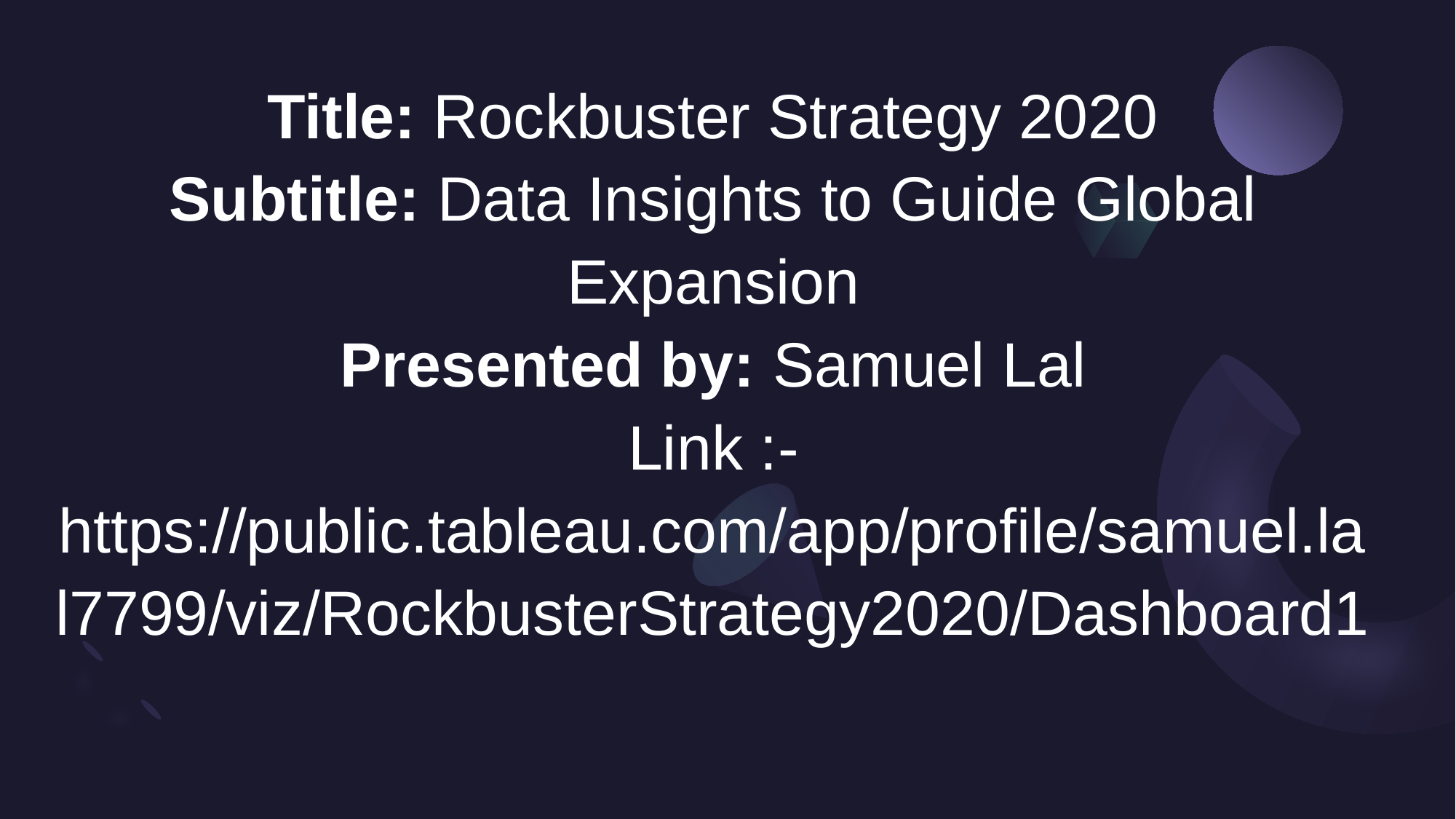

Title: Rockbuster Strategy 2020
Subtitle: Data Insights to Guide Global Expansion
Presented by: Samuel Lal
Link :- https://public.tableau.com/app/profile/samuel.lal7799/viz/RockbusterStrategy2020/Dashboard1